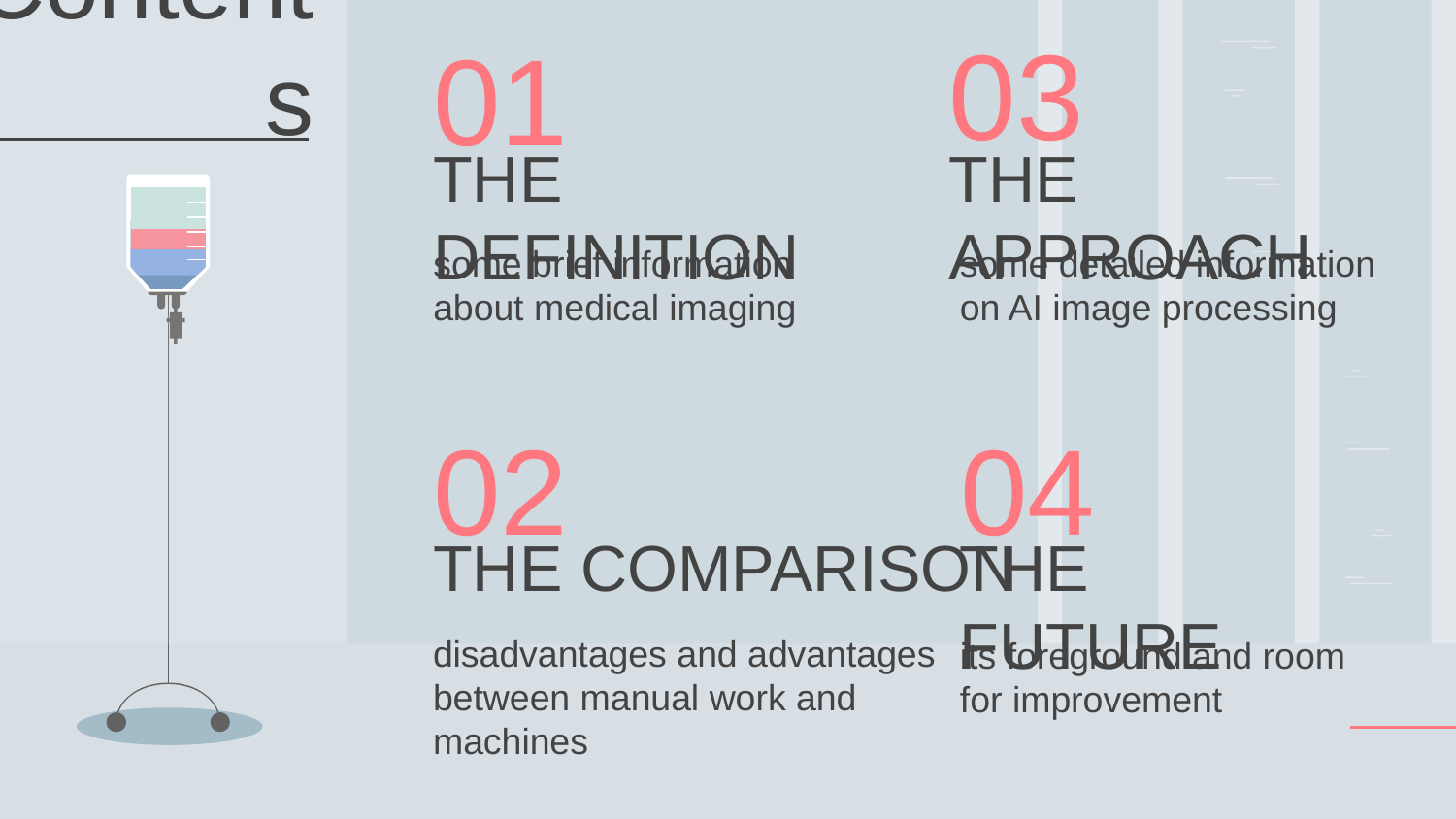

03
# 01
THE APPROACH
Contents
THE DEFINITION
some brief information about medical imaging
some detailed information on AI image processing
04
02
THE COMPARISON
THE FUTURE
disadvantages and advantages between manual work and machines
its foreground and room for improvement
2